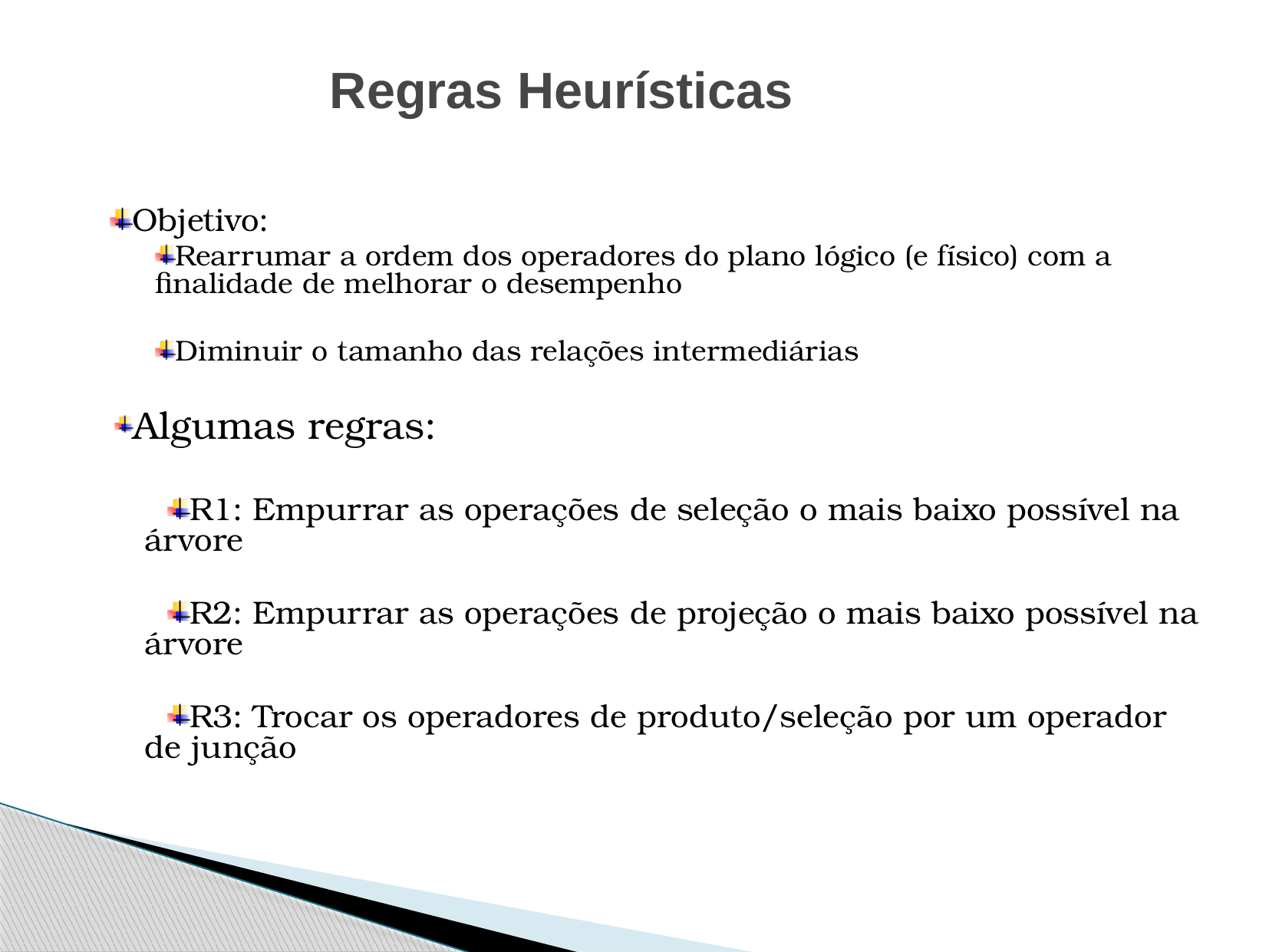

Regras Heurísticas

Objetivo:
Rearrumar a ordem dos operadores do plano lógico (e físico) com a finalidade de melhorar o desempenho

Diminuir o tamanho das relações intermediárias

Algumas regras:

R1: Empurrar as operações de seleção o mais baixo possível na árvore

R2: Empurrar as operações de projeção o mais baixo possível na árvore

R3: Trocar os operadores de produto/seleção por um operador de junção